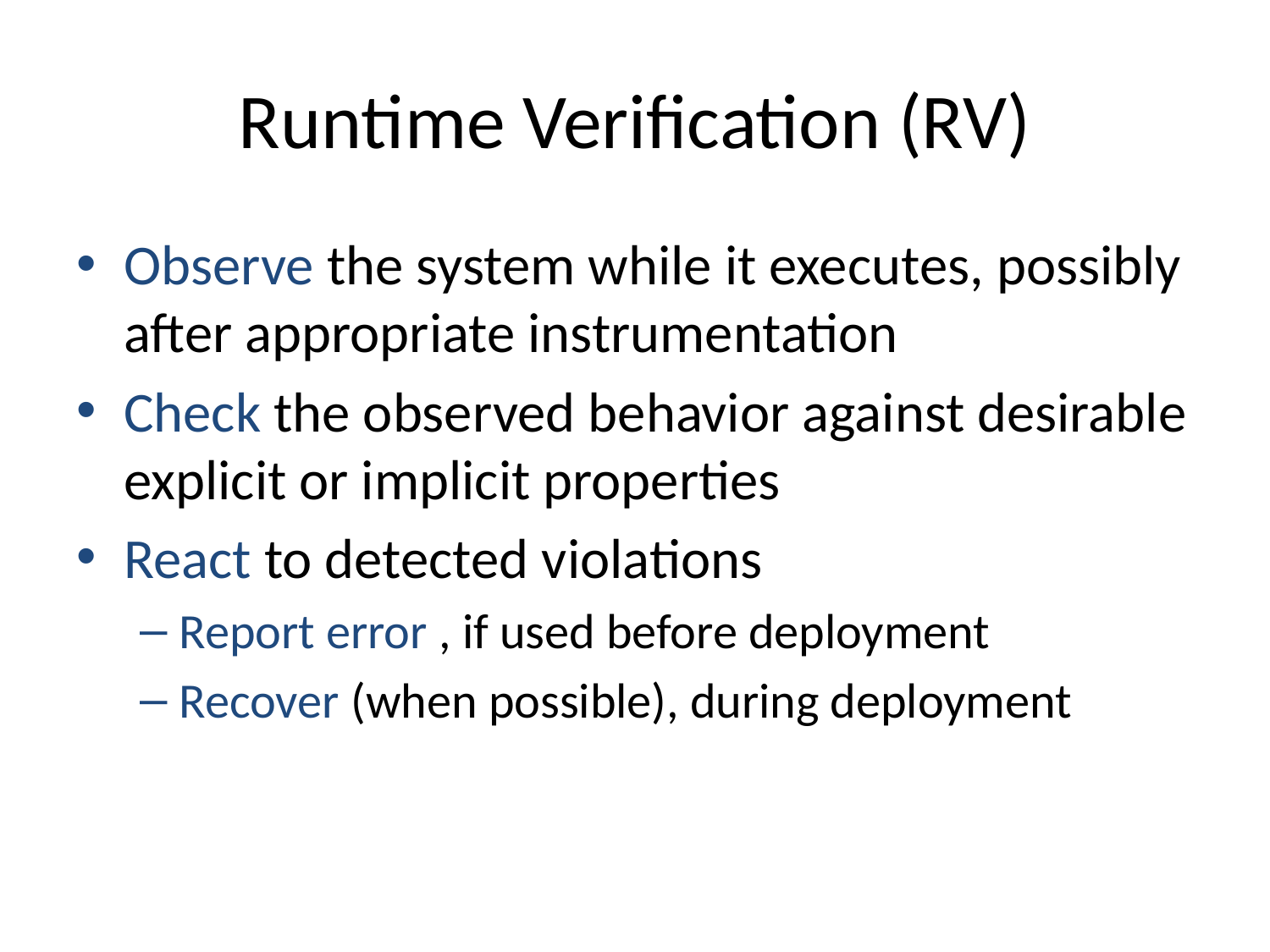

# Runtime Verification (RV)
Observe the system while it executes, possibly after appropriate instrumentation
Check the observed behavior against desirable explicit or implicit properties
React to detected violations
Report error , if used before deployment
Recover (when possible), during deployment